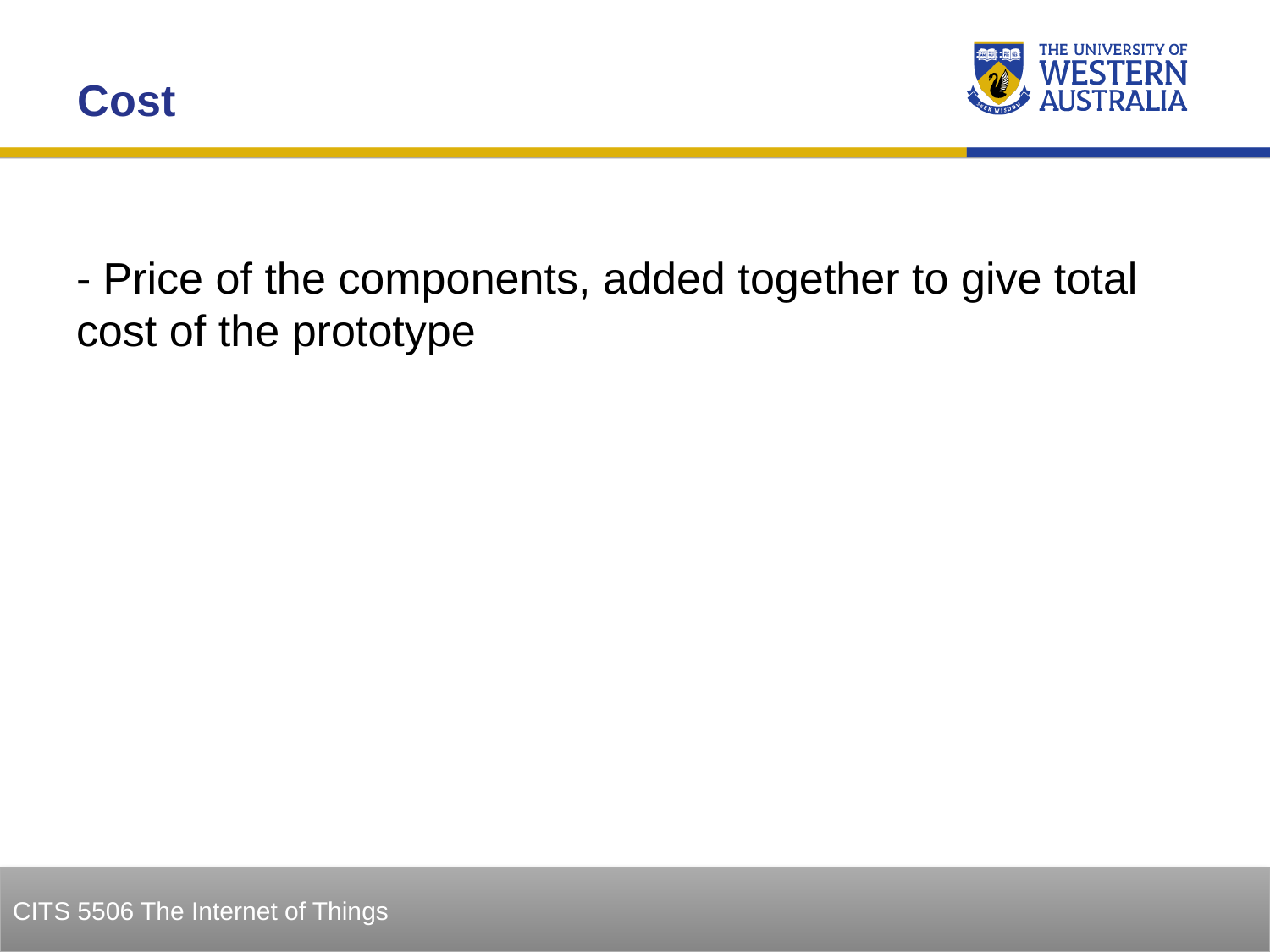

Cost
- Price of the components, added together to give total cost of the prototype
10